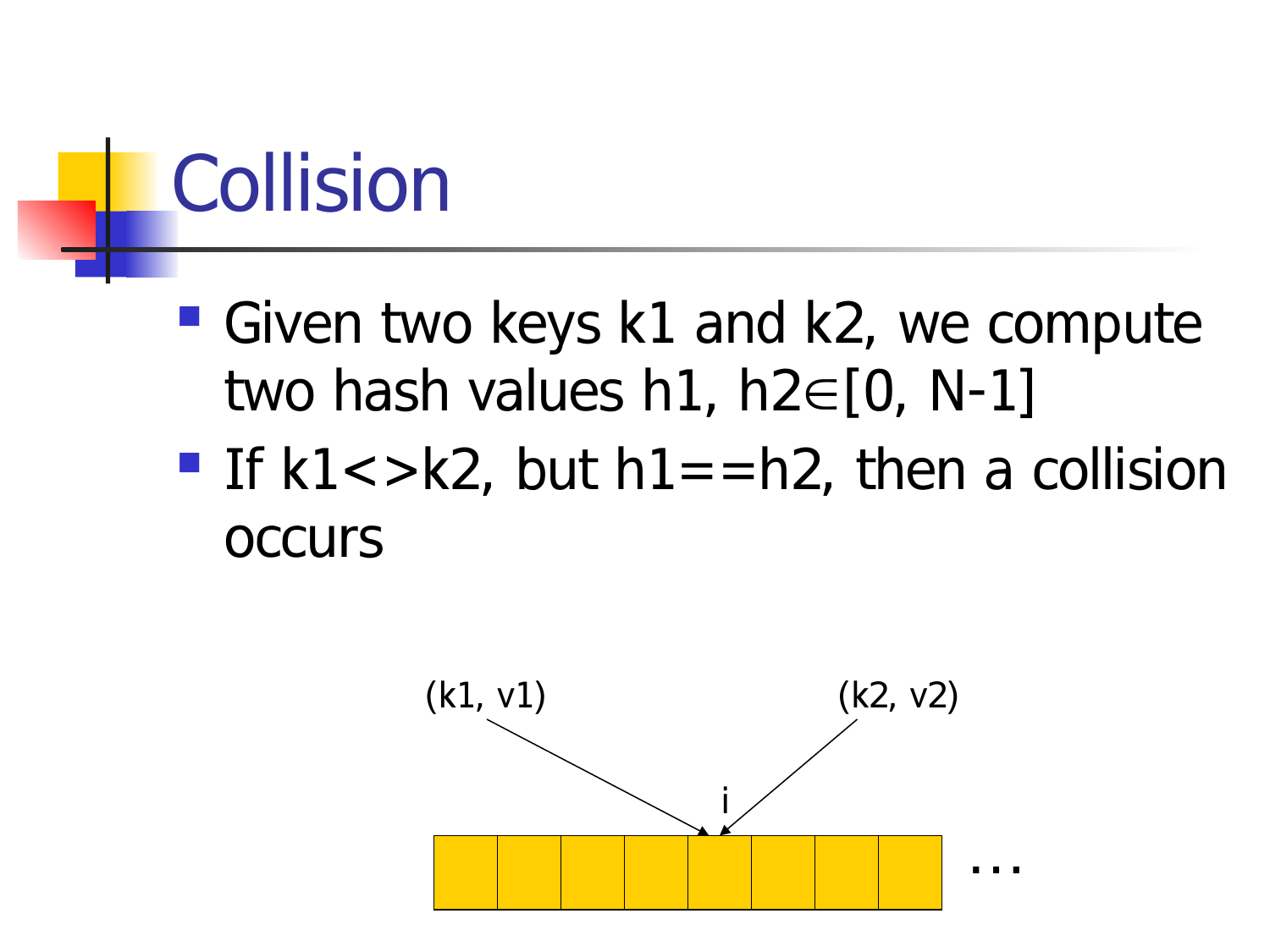

# Collision
Given two keys k1 and k2, we compute two hash values h1, h2∈[0, N-1]
If k1<>k2, but h1==h2, then a collision occurs
(k1, v1)
(k2, v2)

i
…